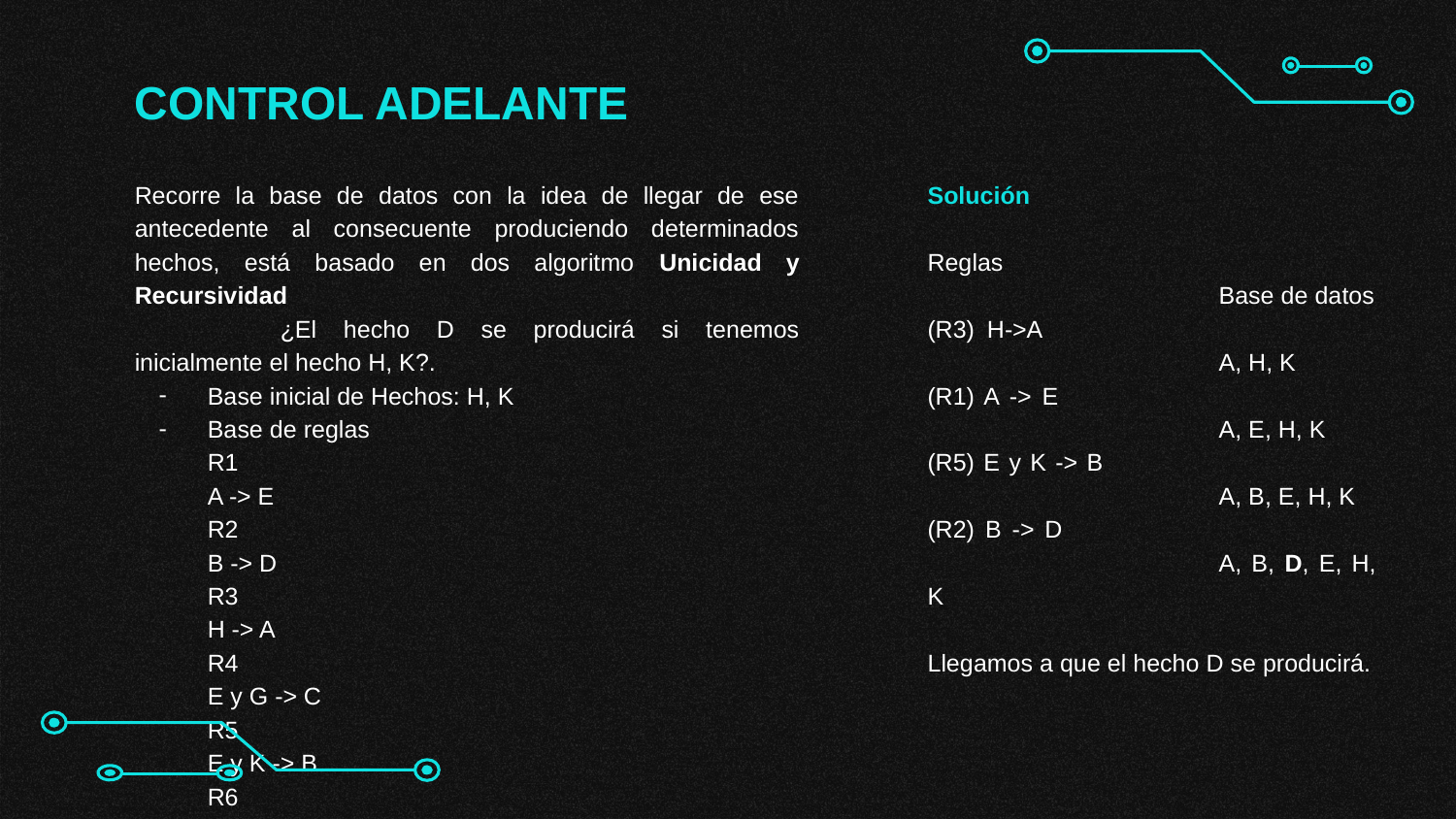

CONTROL ADELANTE
Recorre la base de datos con la idea de llegar de ese antecedente al consecuente produciendo determinados hechos, está basado en dos algoritmo Unicidad y Recursividad
	¿El hecho D se producirá si tenemos inicialmente el hecho H, K?.
Base inicial de Hechos: H, K
Base de reglas
R1				A -> E
R2				B -> D
R3				H -> A
R4 				E y G -> C
R5				E y K -> B
R6				D y E y K -> C
R7				G y K y F -> A
Solución

Reglas 					Base de datos
(R3) H->A 					A, H, K
(R1) A -> E					A, E, H, K
(R5) E y K -> B				A, B, E, H, K
(R2) B -> D					A, B, D, E, H, K

Llegamos a que el hecho D se producirá.